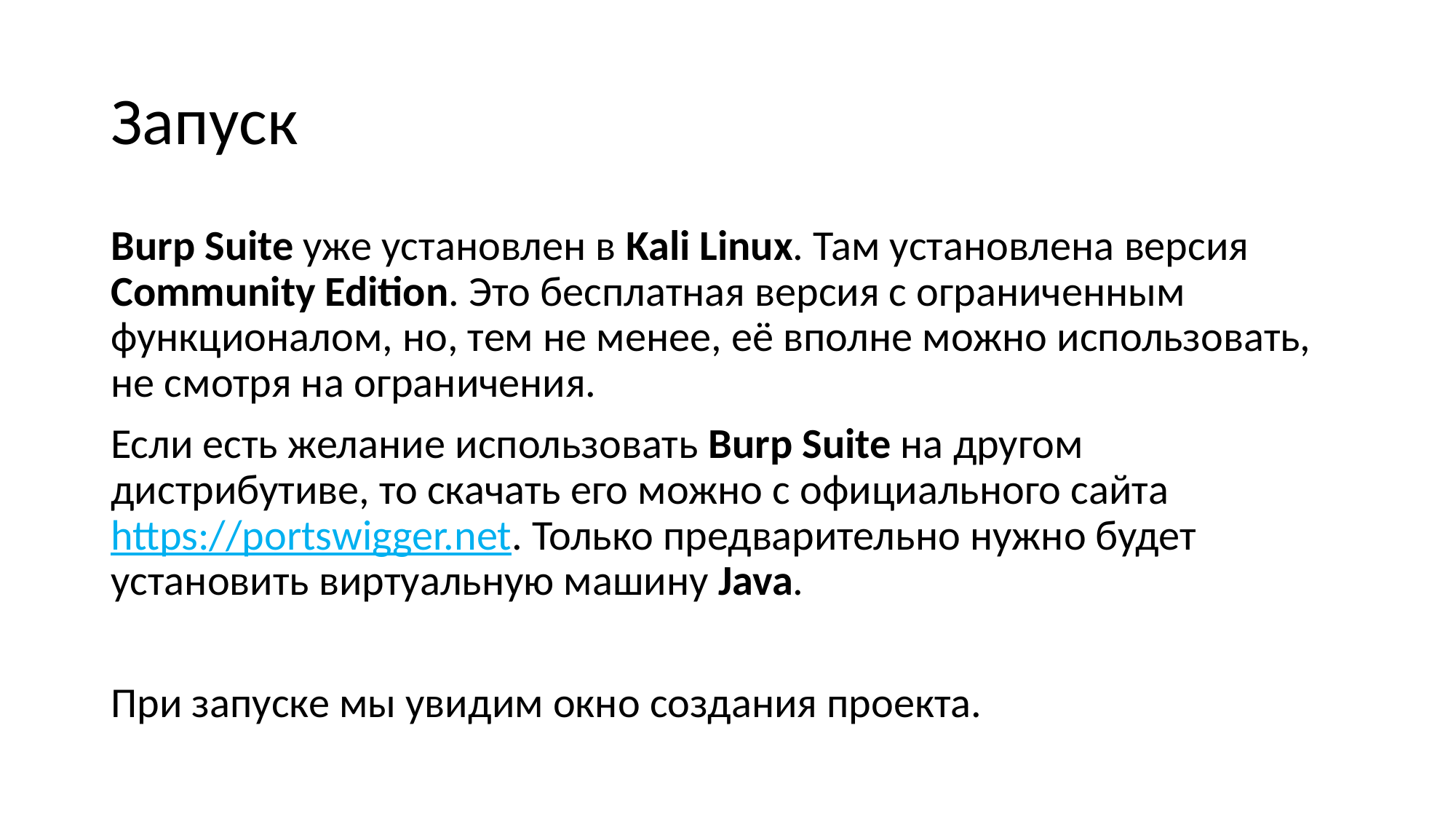

# Запуск
Burp Suite уже установлен в Kali Linux. Там установлена версия Community Edition. Это бесплатная версия с ограниченным функционалом, но, тем не менее, её вполне можно использовать, не смотря на ограничения.
Если есть желание использовать Burp Suite на другом дистрибутиве, то скачать его можно с официального сайта https://portswigger.net. Только предварительно нужно будет установить виртуальную машину Java.

При запуске мы увидим окно создания проекта.